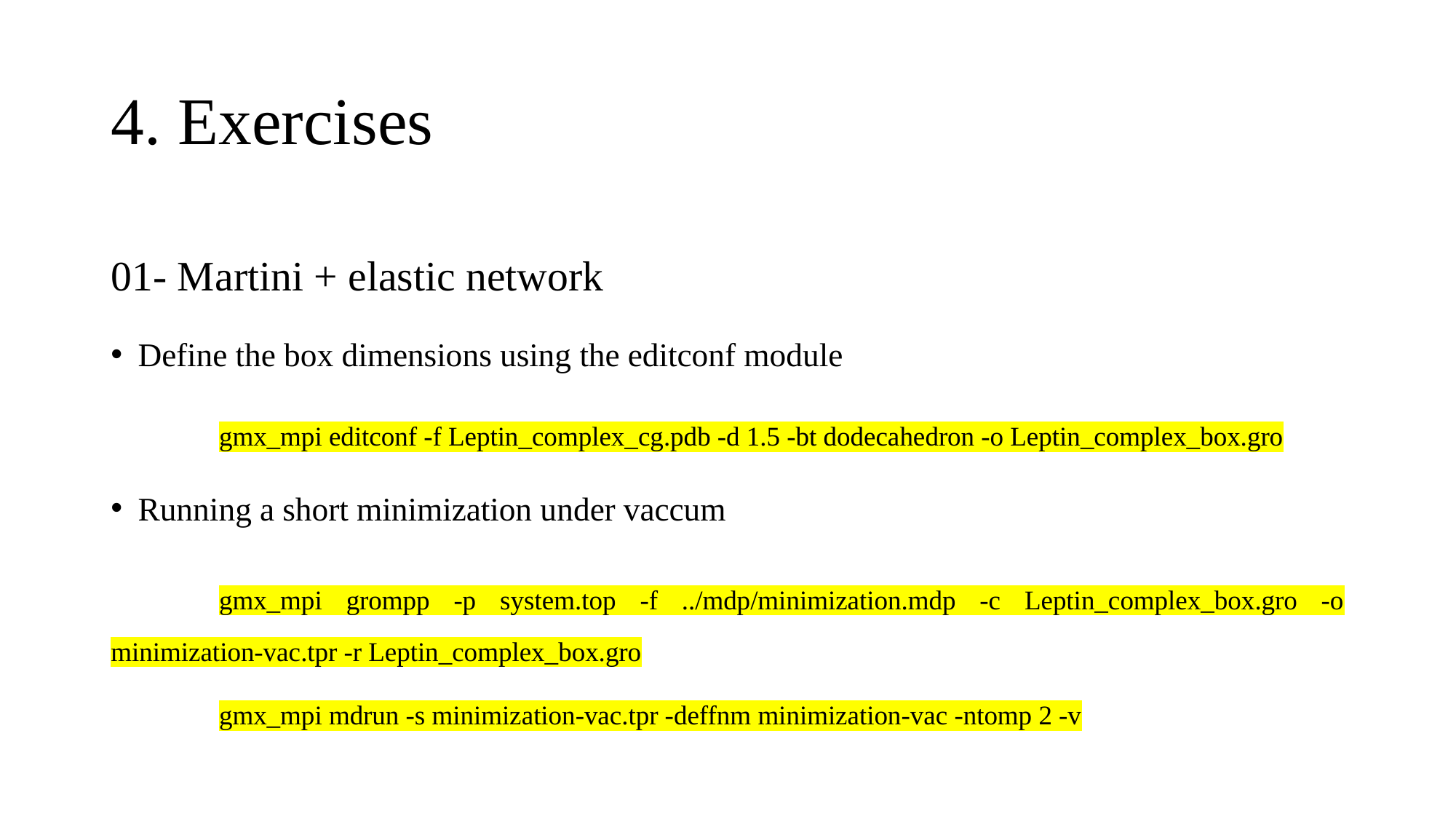

# 4. Exercises
01- Martini + elastic network
Define the box dimensions using the editconf module
	gmx_mpi editconf -f Leptin_complex_cg.pdb -d 1.5 -bt dodecahedron -o Leptin_complex_box.gro
Running a short minimization under vaccum
	gmx_mpi grompp -p system.top -f ../mdp/minimization.mdp -c Leptin_complex_box.gro -o minimization-vac.tpr -r Leptin_complex_box.gro
	gmx_mpi mdrun -s minimization-vac.tpr -deffnm minimization-vac -ntomp 2 -v